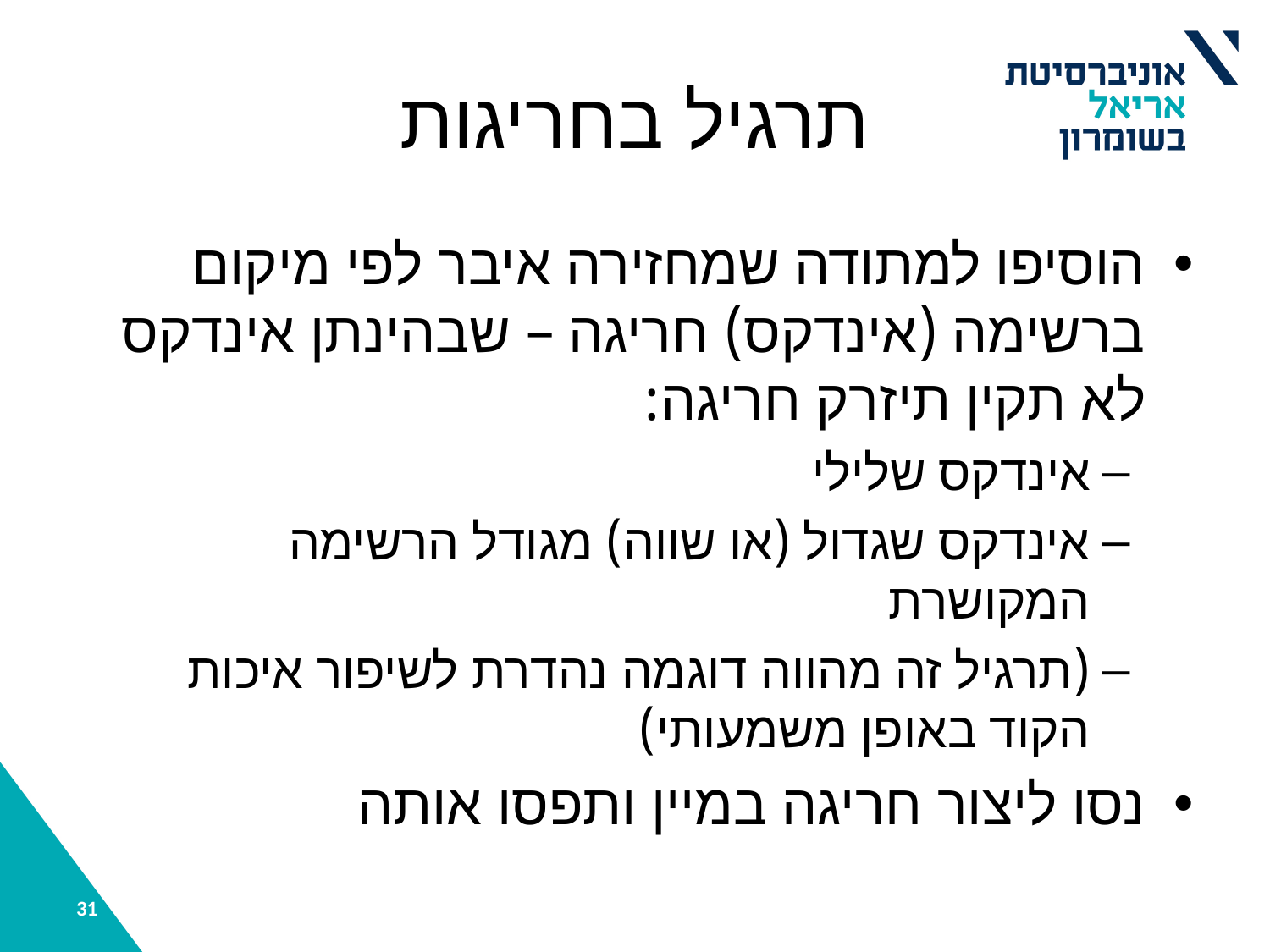

# תרגיל בחריגות
הוסיפו למתודה שמחזירה איבר לפי מיקום ברשימה (אינדקס) חריגה – שבהינתן אינדקס לא תקין תיזרק חריגה:
אינדקס שלילי
אינדקס שגדול (או שווה) מגודל הרשימה המקושרת
(תרגיל זה מהווה דוגמה נהדרת לשיפור איכות הקוד באופן משמעותי)
נסו ליצור חריגה במיין ותפסו אותה
31